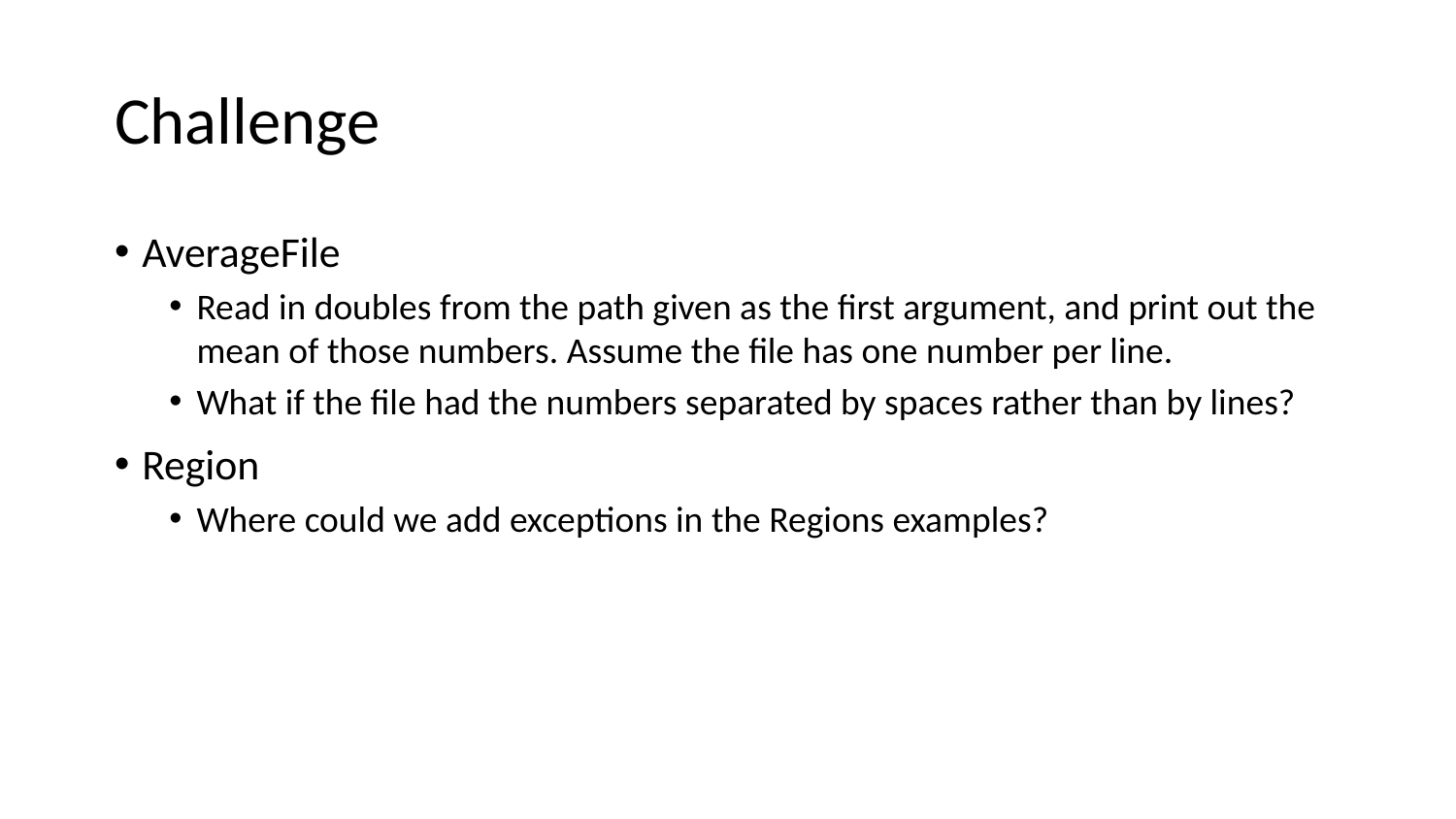

# Challenge
AverageFile
Read in doubles from the path given as the first argument, and print out the mean of those numbers. Assume the file has one number per line.
What if the file had the numbers separated by spaces rather than by lines?
Region
Where could we add exceptions in the Regions examples?